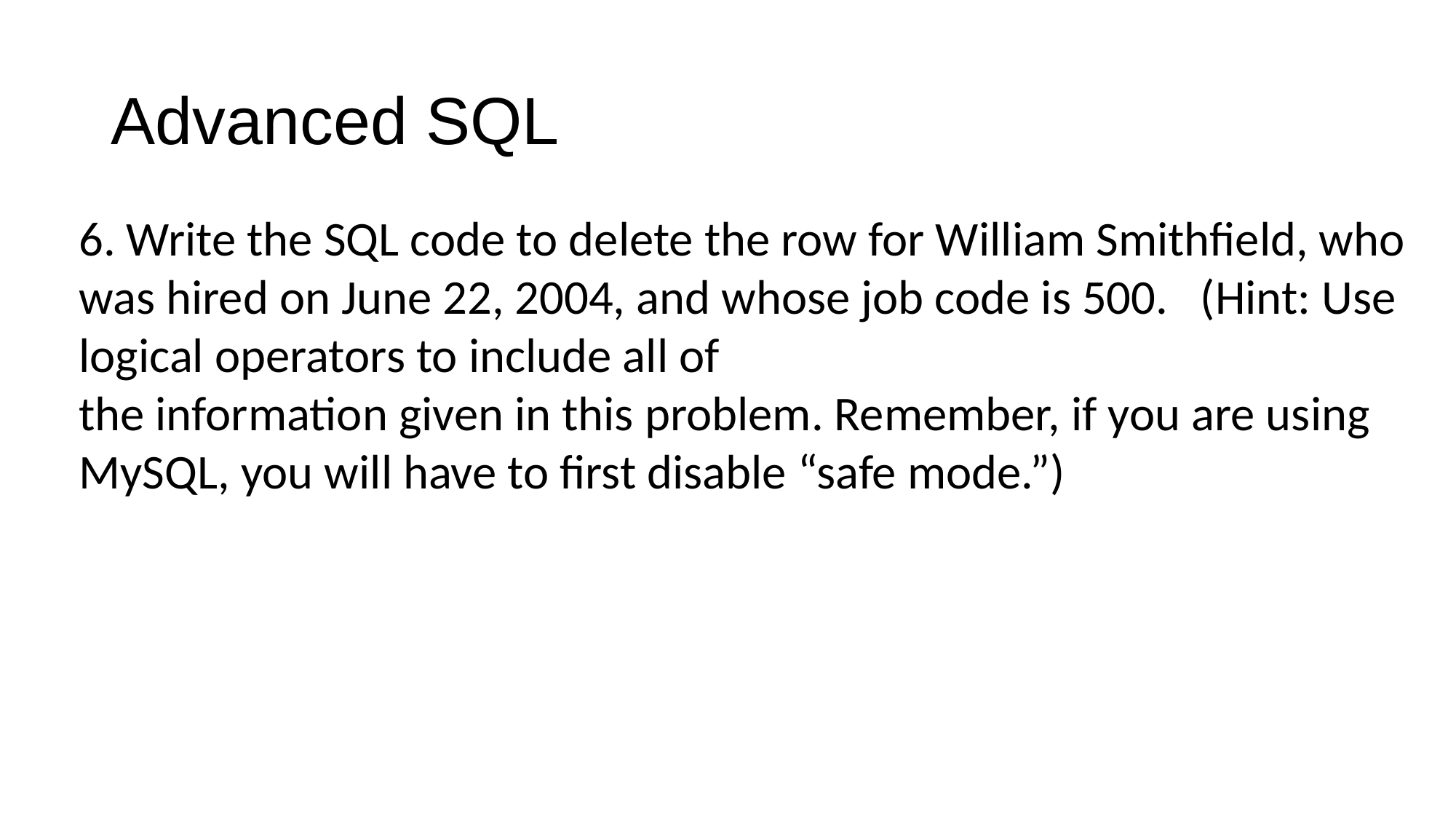

# Advanced SQL
6. Write the SQL code to delete the row for William Smithfield, who was hired on June 22, 2004, and whose job code is 500.   (Hint: Use logical operators to include all of
the information given in this problem. Remember, if you are using MySQL, you will have to first disable “safe mode.”)